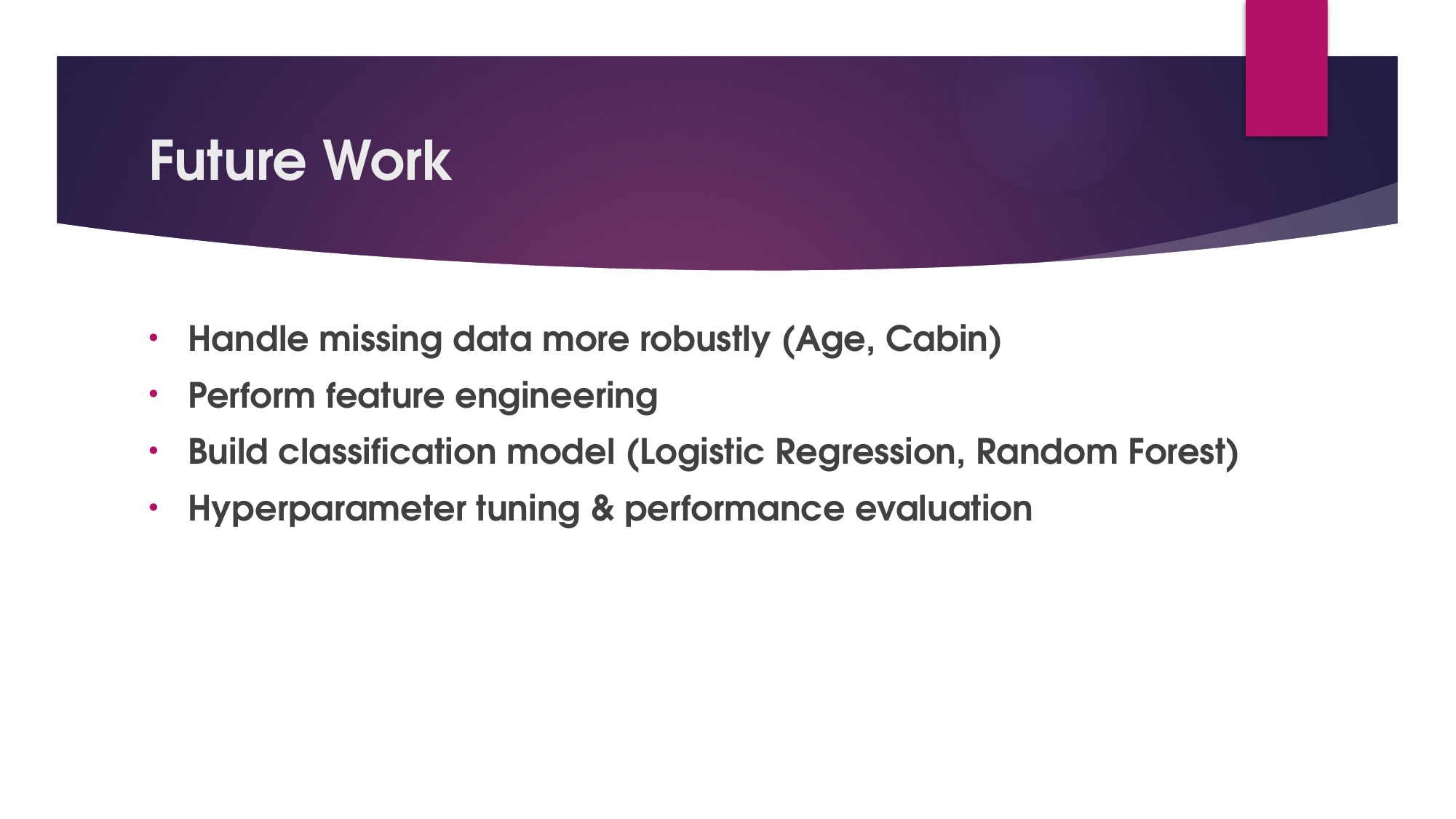

# Future Work
Handle missing data more robustly (Age, Cabin)
Perform feature engineering
Build classification model (Logistic Regression, Random Forest)
Hyperparameter tuning & performance evaluation